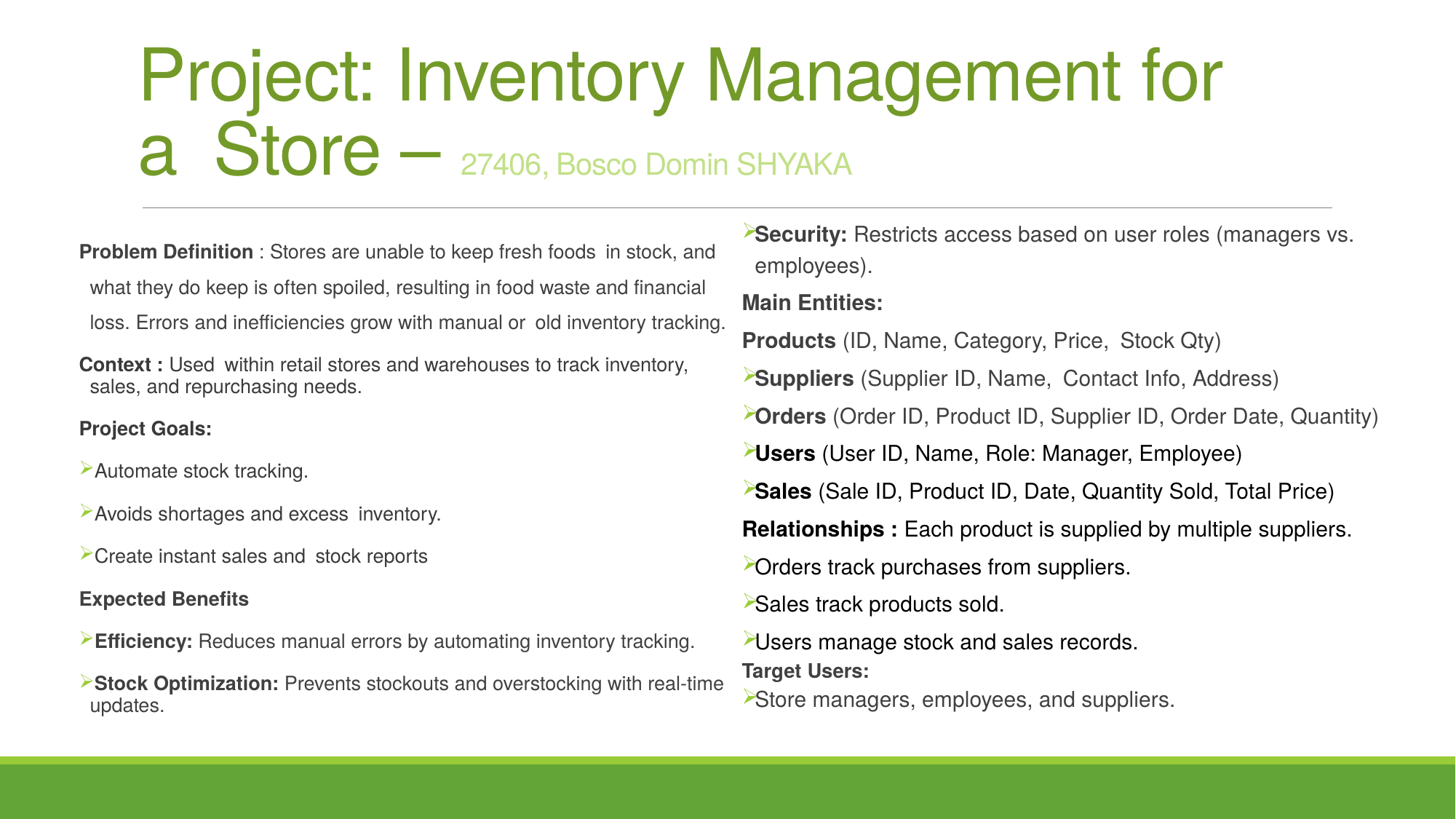

# Project: Inventory Management for a Store – 27406, Bosco Domin SHYAKA
Security: Restricts access based on user roles (managers vs. employees).
Main Entities:
Products (ID, Name, Category, Price, Stock Qty)
Suppliers (Supplier ID, Name, Contact Info, Address)
Orders (Order ID, Product ID, Supplier ID, Order Date, Quantity)
Users (User ID, Name, Role: Manager, Employee)
Sales (Sale ID, Product ID, Date, Quantity Sold, Total Price)
Relationships : Each product is supplied by multiple suppliers.
Orders track purchases from suppliers.
Sales track products sold.
Users manage stock and sales records.
Target Users:
Store managers, employees, and suppliers.

Problem Definition : Stores are unable to keep fresh foods in stock, and what they do keep is often spoiled, resulting in food waste and financial loss. Errors and inefficiencies grow with manual or old inventory tracking.
Context : Used within retail stores and warehouses to track inventory, sales, and repurchasing needs.
Project Goals:
Automate stock tracking.
Avoids shortages and excess inventory.
Create instant sales and stock reports
Expected Benefits
Efficiency: Reduces manual errors by automating inventory tracking.
Stock Optimization: Prevents stockouts and overstocking with real-time updates.